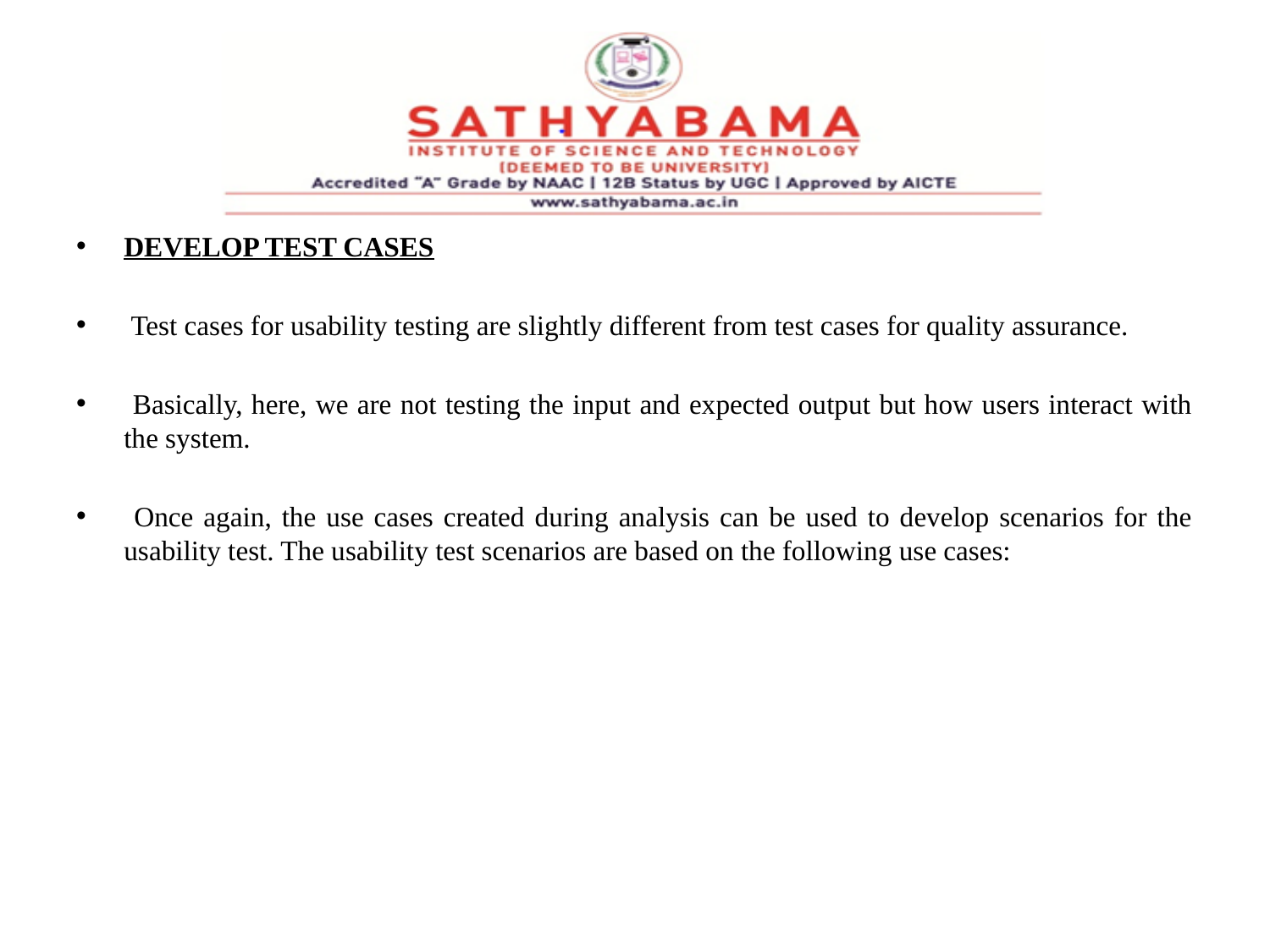

#
DEVELOP TEST CASES

 Test cases for usability testing are slightly different from test cases for quality assurance.

 Basically, here, we are not testing the input and expected output but how users interact with the system.

 Once again, the use cases created during analysis can be used to develop scenarios for the usability test. The usability test scenarios are based on the following use cases: